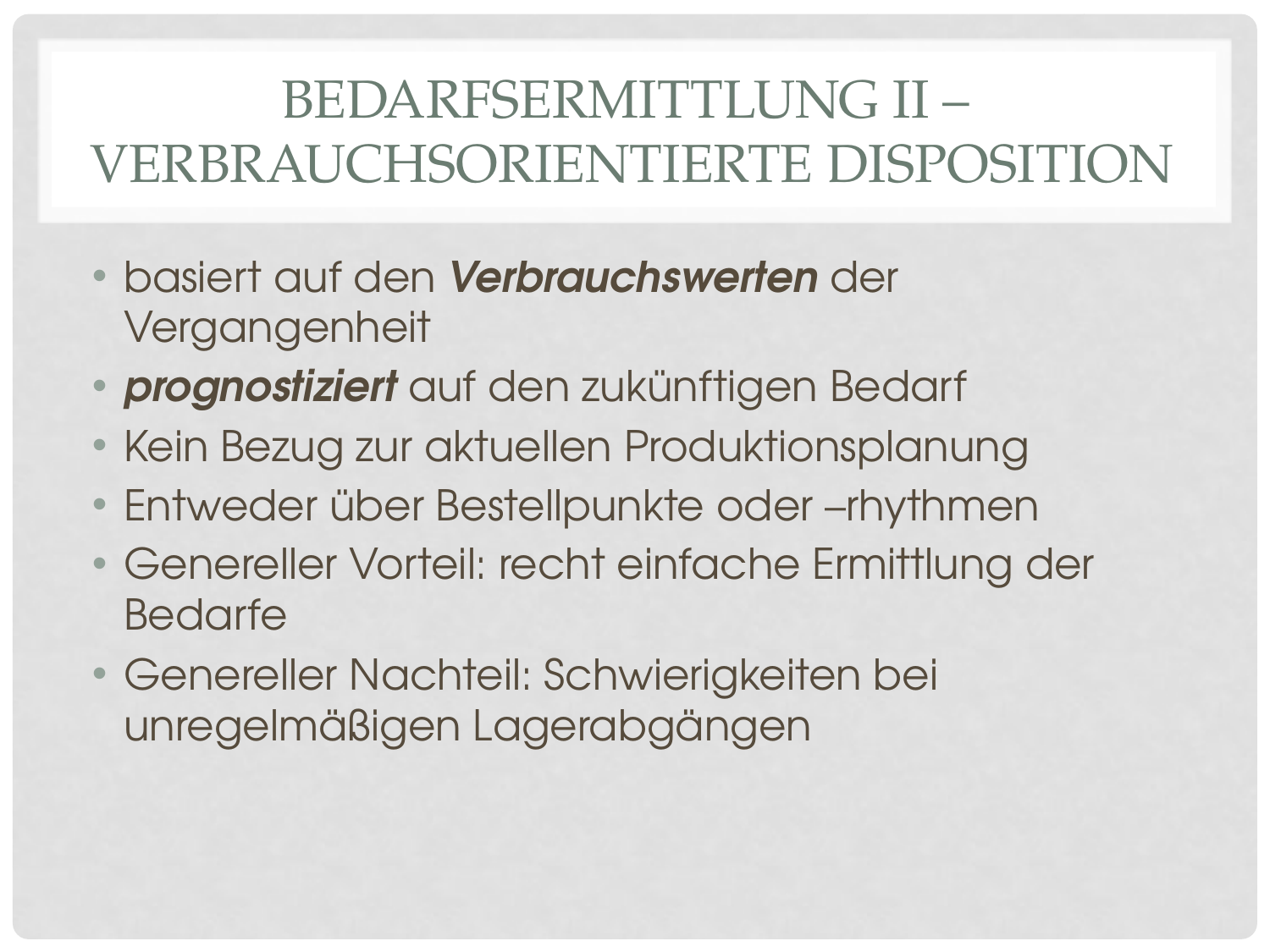

# Bedarfsermittlung II – verbrauchsorientierte Disposition
basiert auf den Verbrauchswerten der Vergangenheit
prognostiziert auf den zukünftigen Bedarf
Kein Bezug zur aktuellen Produktionsplanung
Entweder über Bestellpunkte oder –rhythmen
Genereller Vorteil: recht einfache Ermittlung der Bedarfe
Genereller Nachteil: Schwierigkeiten bei unregelmäßigen Lagerabgängen